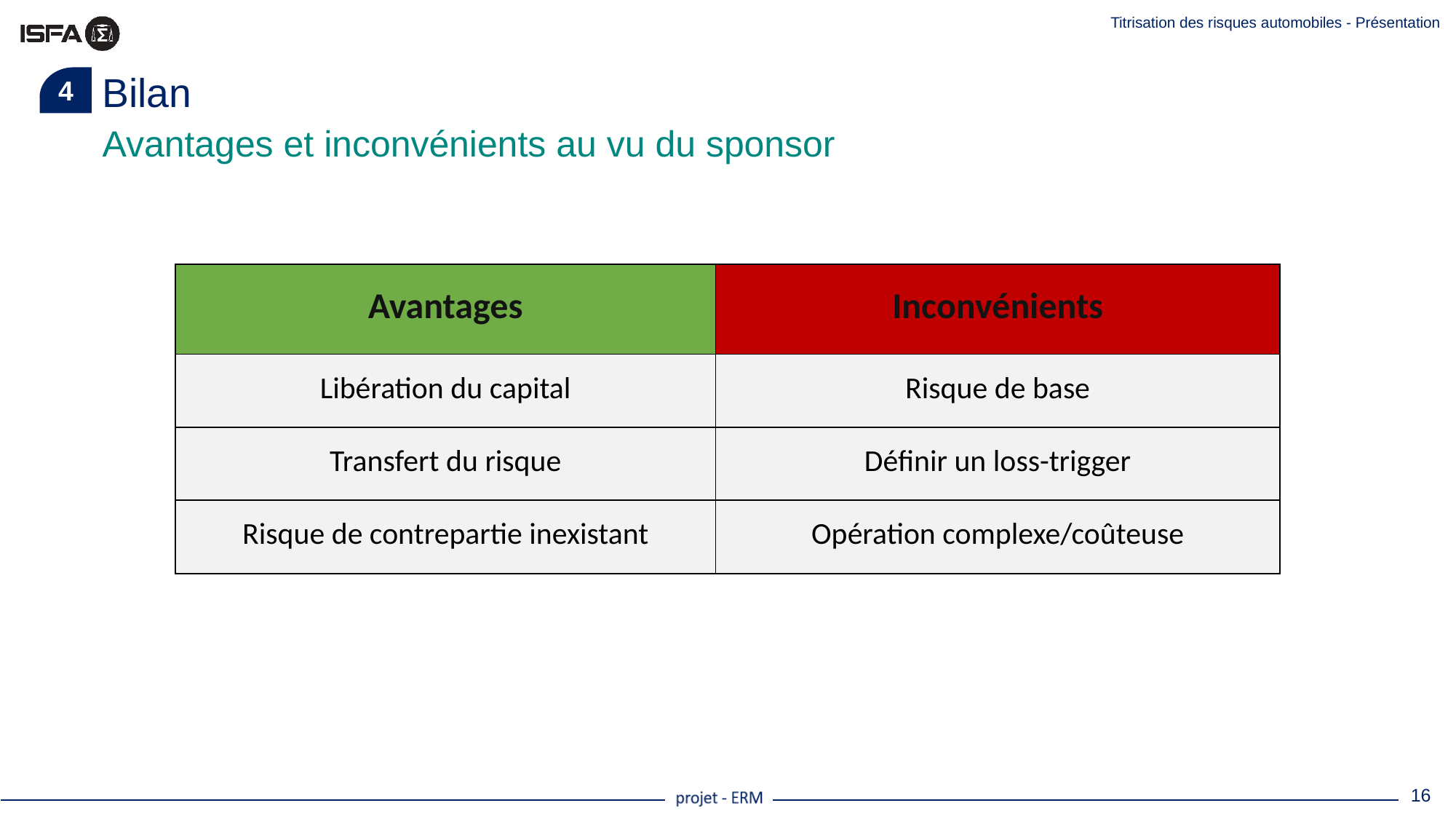

Titrisation des risques automobiles - Présentation
4
# Bilan
Avantages et inconvénients au vu du sponsor
| Avantages | Inconvénients |
| --- | --- |
| Libération du capital | Risque de base |
| Transfert du risque | Définir un loss-trigger |
| Risque de contrepartie inexistant | Opération complexe/coûteuse |
16